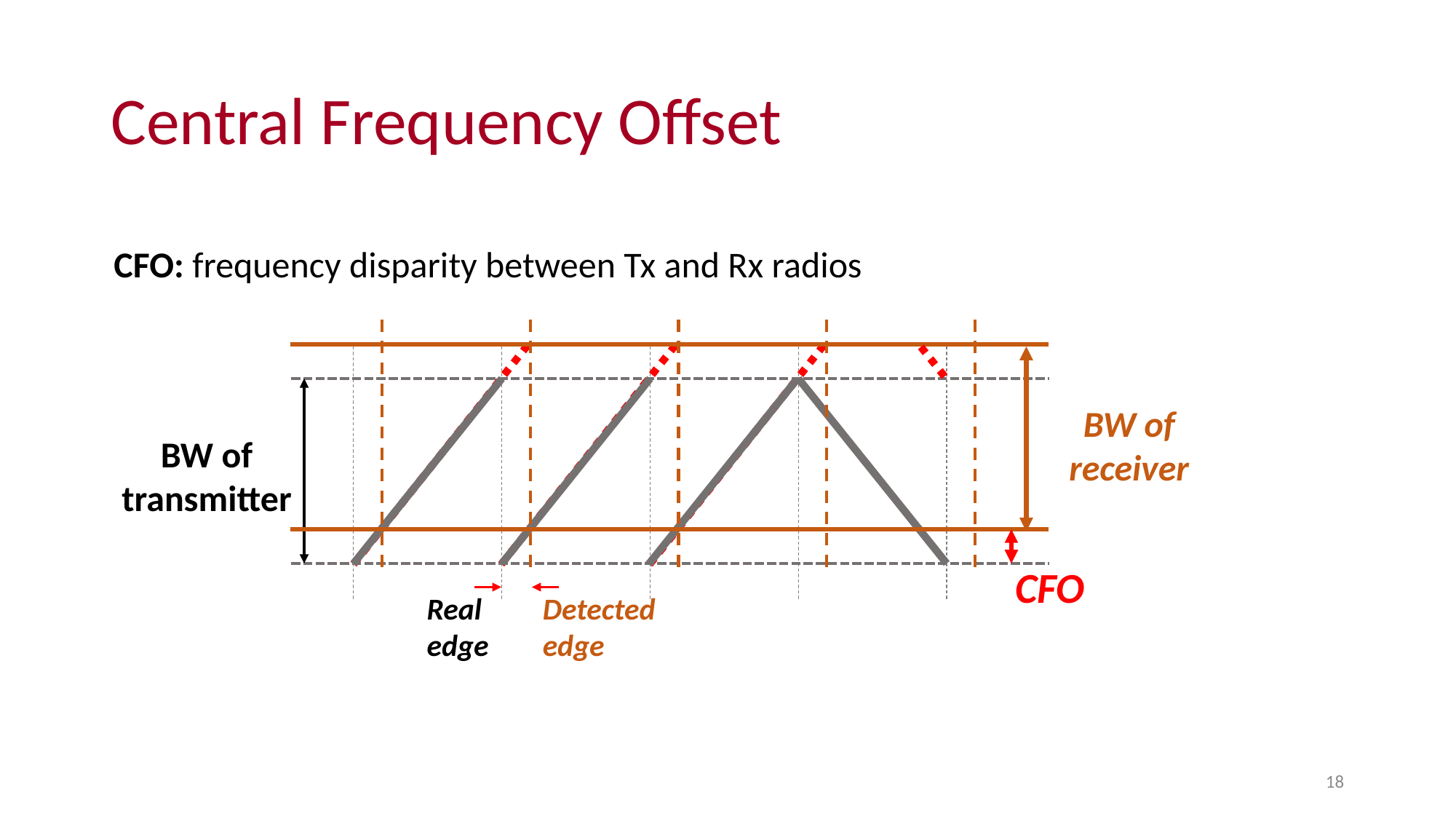

# Central Frequency Offset
CFO: frequency disparity between Tx and Rx radios
BW of receiver
BW of transmitter
CFO
Real edge
Detected edge
18